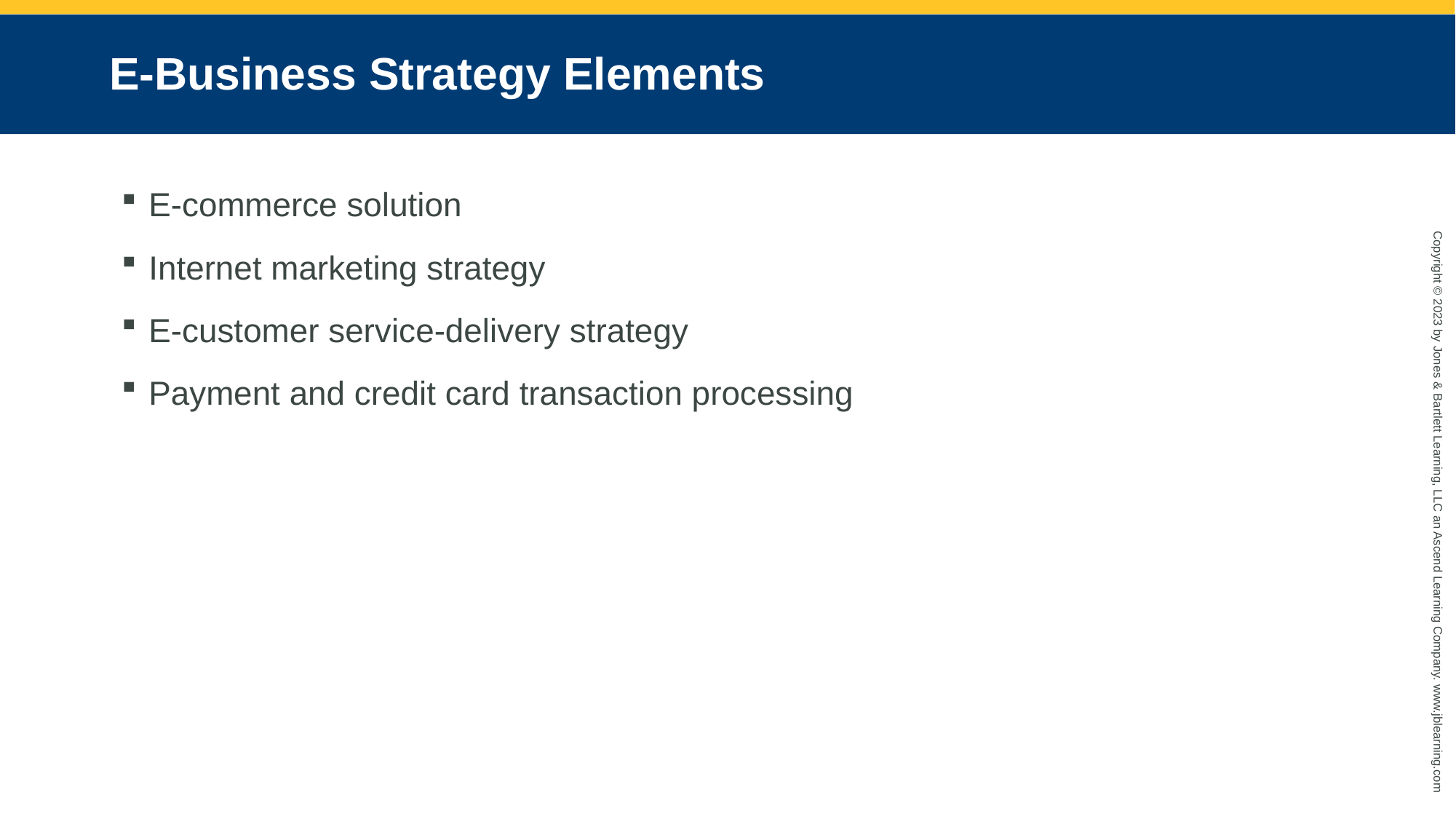

# E-Business Strategy Elements
E-commerce solution
Internet marketing strategy
E-customer service-delivery strategy
Payment and credit card transaction processing